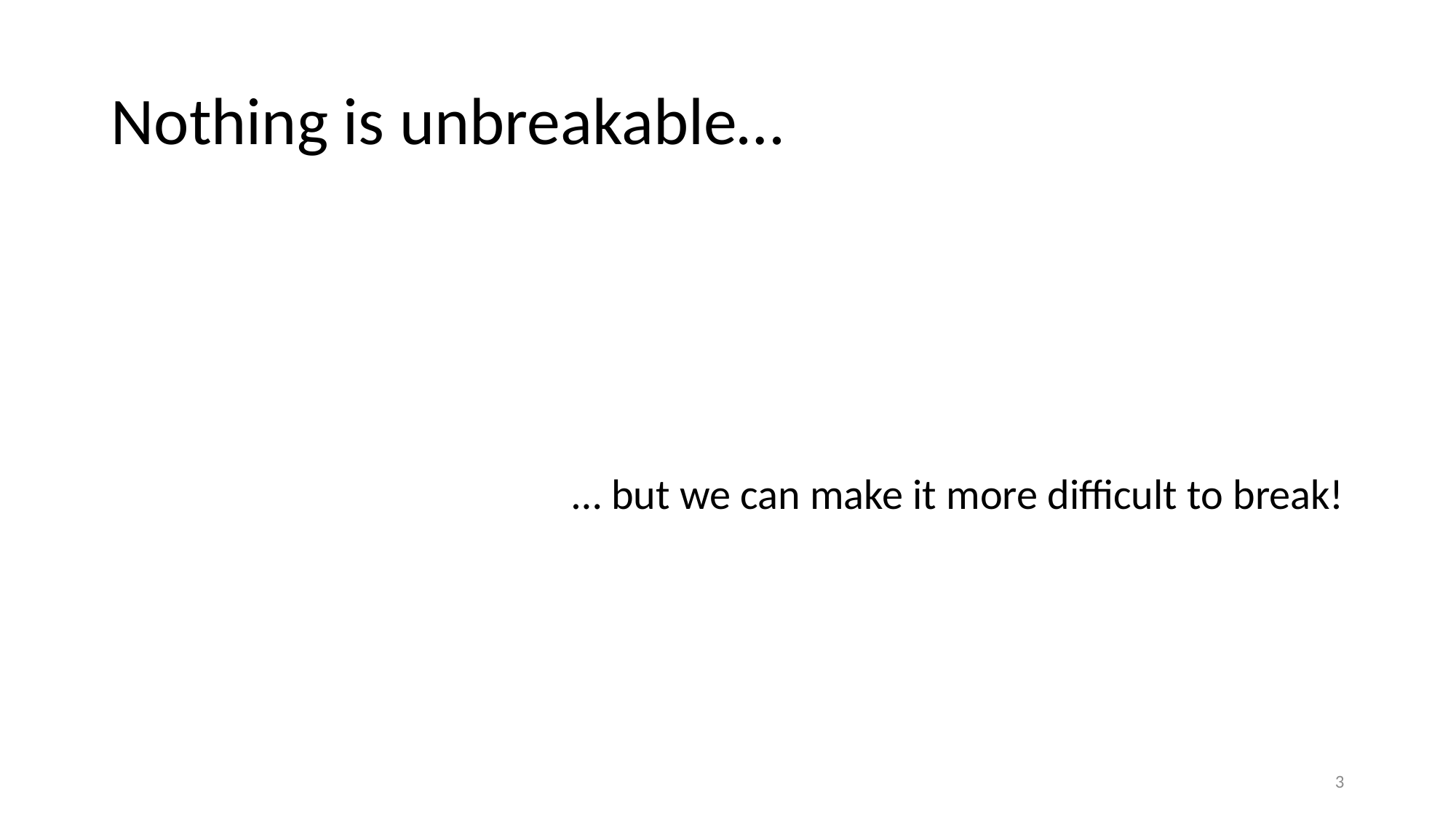

# Nothing is unbreakable…

… but we can make it more difficult to break!
3